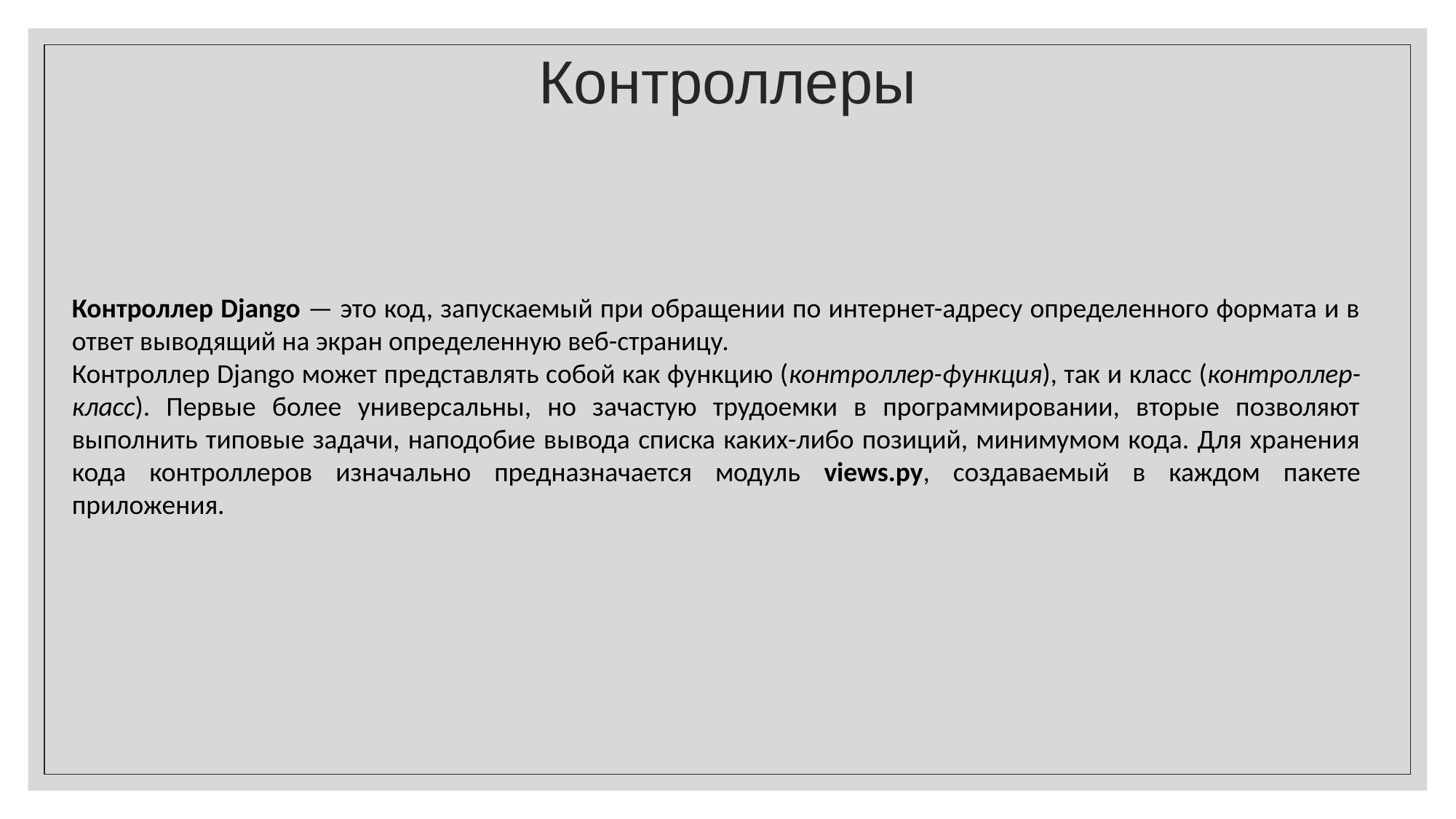

Контроллеры
Контроллер Django — это код, запускаемый при обращении по интернет-адресу определенного формата и в ответ выводящий на экран определенную веб-страницу.
Контроллер Django может представлять собой как функцию (контроллер-функция), так и класс (контроллер-класс). Первые более универсальны, но зачастую трудоемки в программировании, вторые позволяют выполнить типовые задачи, наподобие вывода списка каких-либо позиций, минимумом кода. Для хранения кода контроллеров изначально предназначается модуль views.py, создаваемый в каждом пакете приложения.